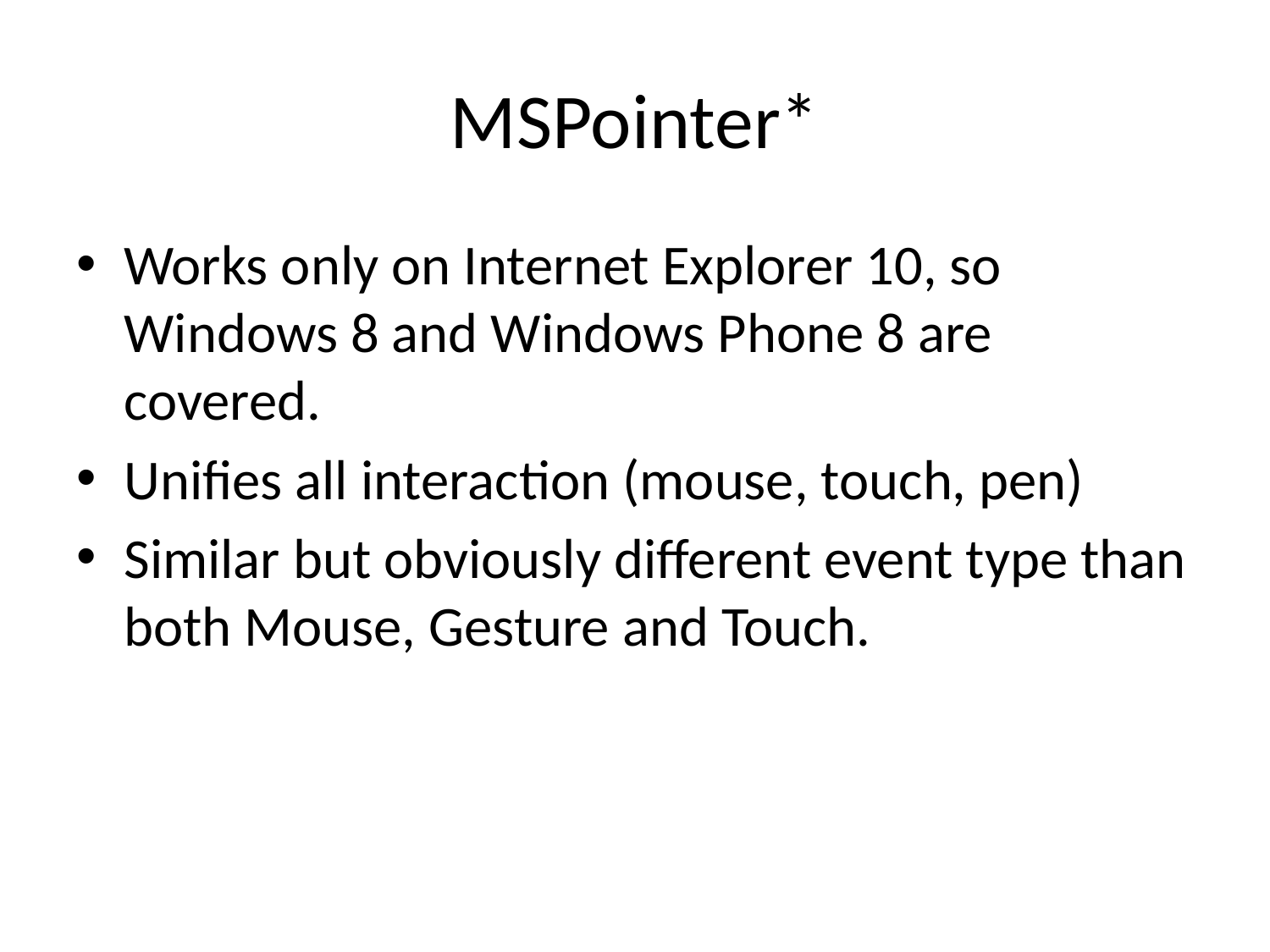

# MSPointer*
Works only on Internet Explorer 10, so Windows 8 and Windows Phone 8 are covered.
Unifies all interaction (mouse, touch, pen)
Similar but obviously different event type than both Mouse, Gesture and Touch.